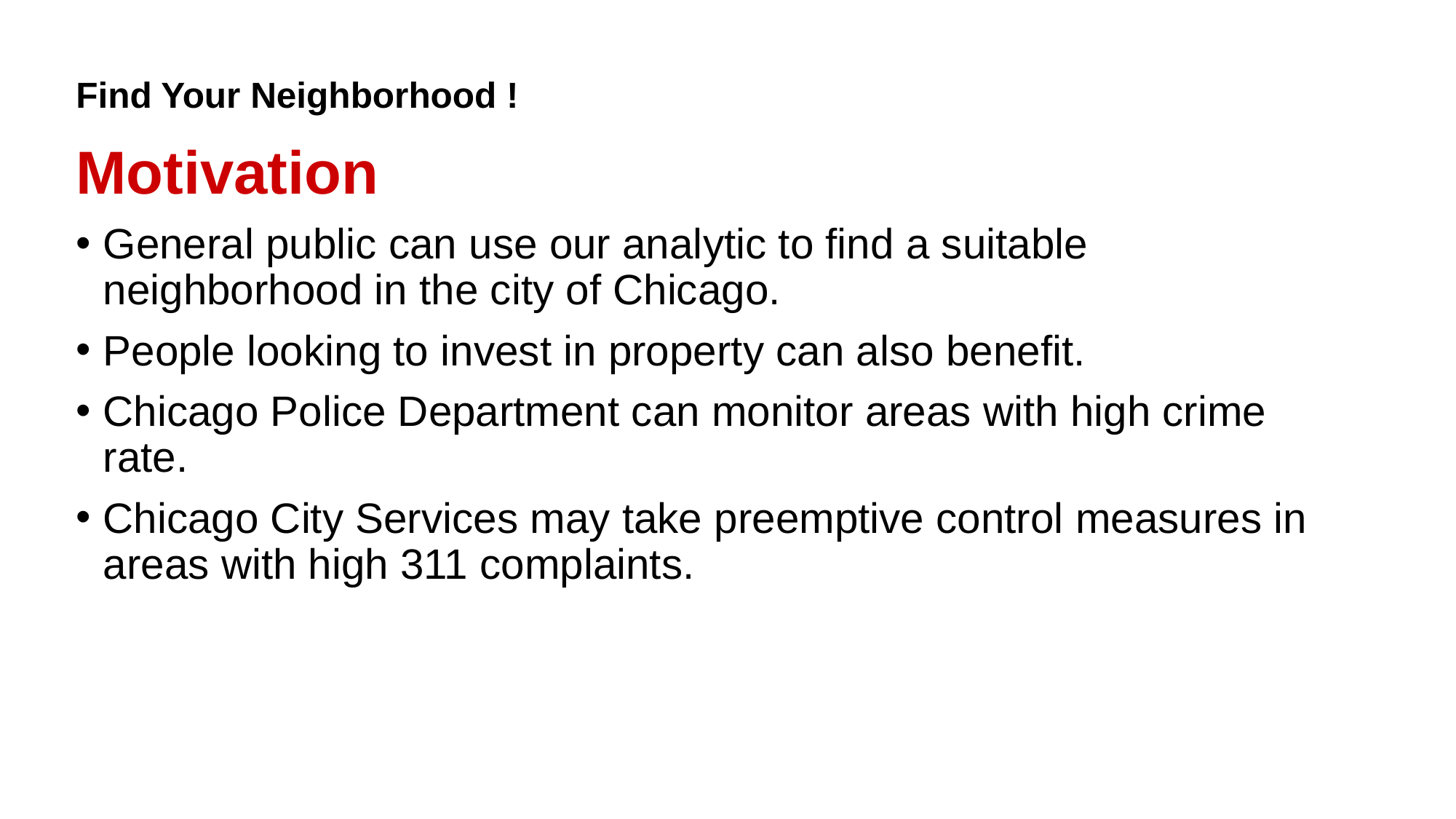

# Find Your Neighborhood !
Motivation
General public can use our analytic to find a suitable neighborhood in the city of Chicago.
People looking to invest in property can also benefit.
Chicago Police Department can monitor areas with high crime rate.
Chicago City Services may take preemptive control measures in areas with high 311 complaints.